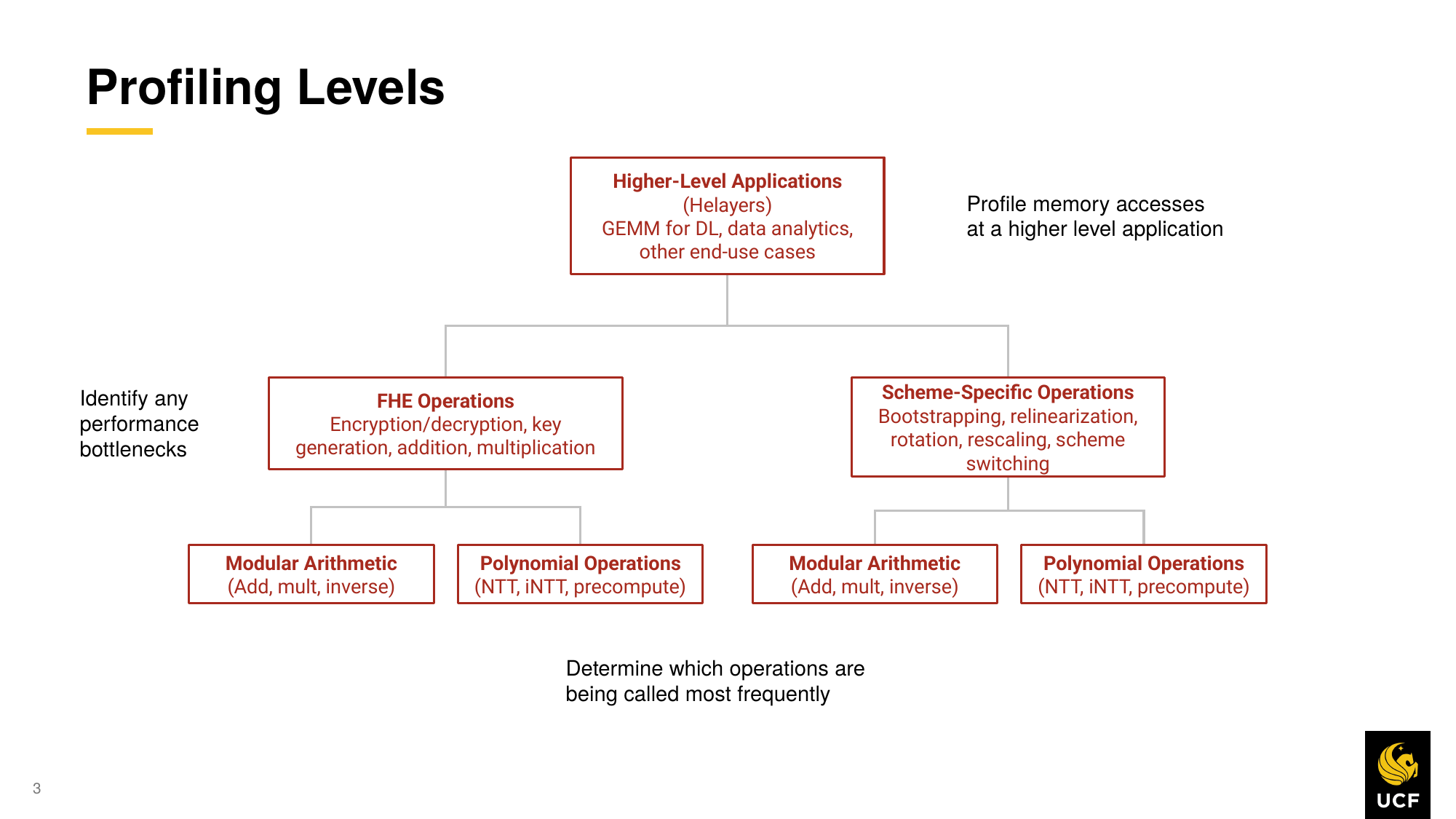

# Profiling Levels
Higher-Level Applications (Helayers)
GEMM for DL, data analytics, other end-use cases
Profile memory accesses at a higher level application
Identify any performance bottlenecks
FHE Operations
Encryption/decryption, key generation, addition, multiplication
Scheme-Specific Operations
Bootstrapping, relinearization, rotation, rescaling, scheme switching
Modular Arithmetic
(Add, mult, inverse)
Polynomial Operations (NTT, iNTT, precompute)
Modular Arithmetic
(Add, mult, inverse)
Polynomial Operations (NTT, iNTT, precompute)
Determine which operations are being called most frequently